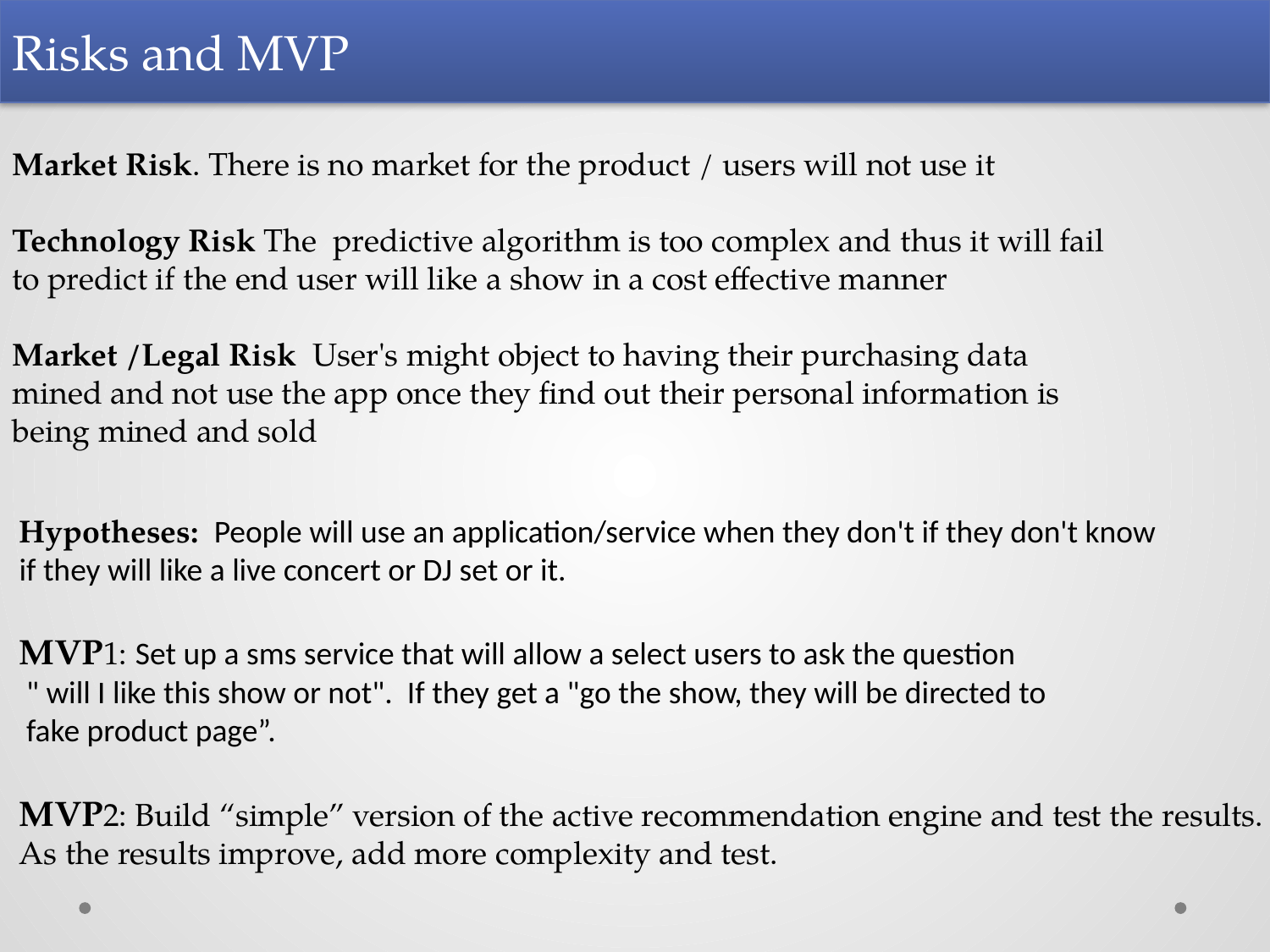

Risks and MVP
Market Risk. There is no market for the product / users will not use it

Technology Risk The  predictive algorithm is too complex and thus it will fail to predict if the end user will like a show in a cost effective manner

Market /Legal Risk  User's might object to having their purchasing data mined and not use the app once they find out their personal information is being mined and sold

Hypotheses:  People will use an application/service when they don't if they don't know
if they will like a live concert or DJ set or it.

MVP1: Set up a sms service that will allow a select users to ask the question
 " will I like this show or not".  If they get a "go the show, they will be directed to
 fake product page”.

MVP2: Build “simple” version of the active recommendation engine and test the results.
As the results improve, add more complexity and test.